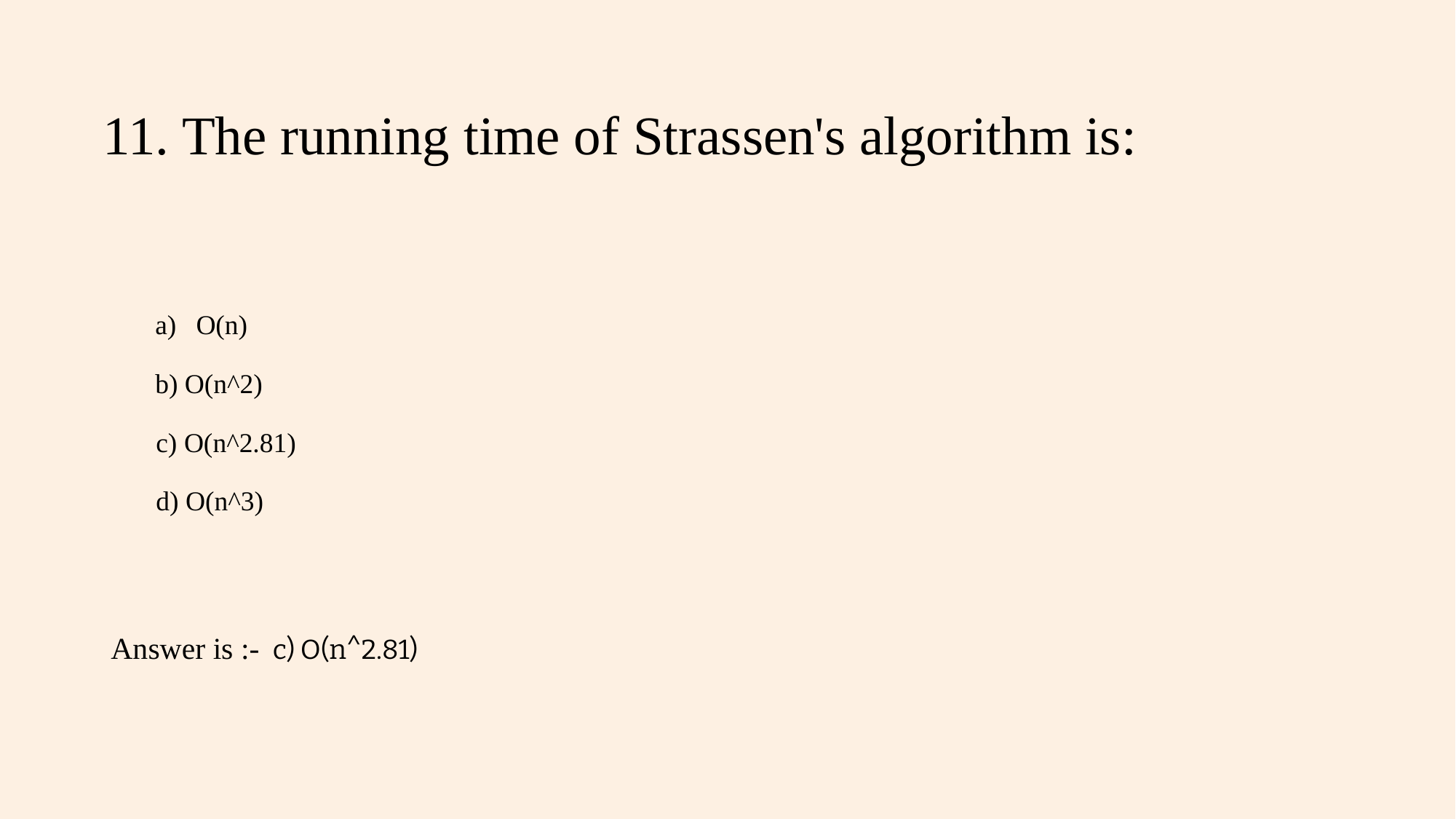

# 11. The running time of Strassen's algorithm is:
O(n)

b) O(n^2)

        c) O(n^2.81)

        d) O(n^3)
Answer is :-  c) O(n^2.81)